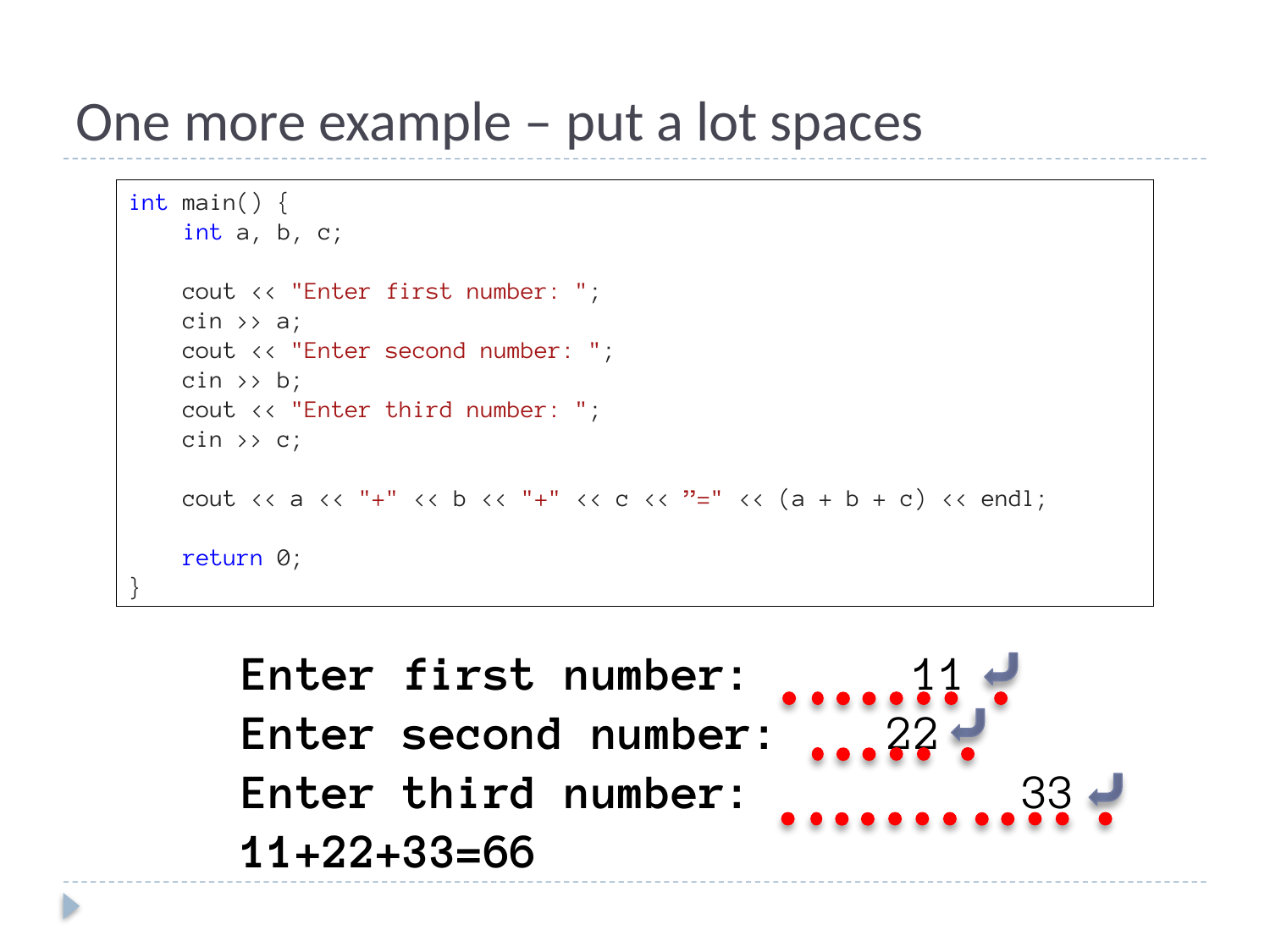

# One more example – put a lot spaces
int main() {
    int a, b, c;
    cout << "Enter first number: ";
    cin >> a;
    cout << "Enter second number: ";
    cin >> b;
    cout << "Enter third number: ";
    cin >> c;
    cout << a << "+" << b << "+" << c << ”=" << (a + b + c) << endl;
    return 0;
}
Enter first number:      11
Enter second number:    22
Enter third number:          33
11+22+33=66